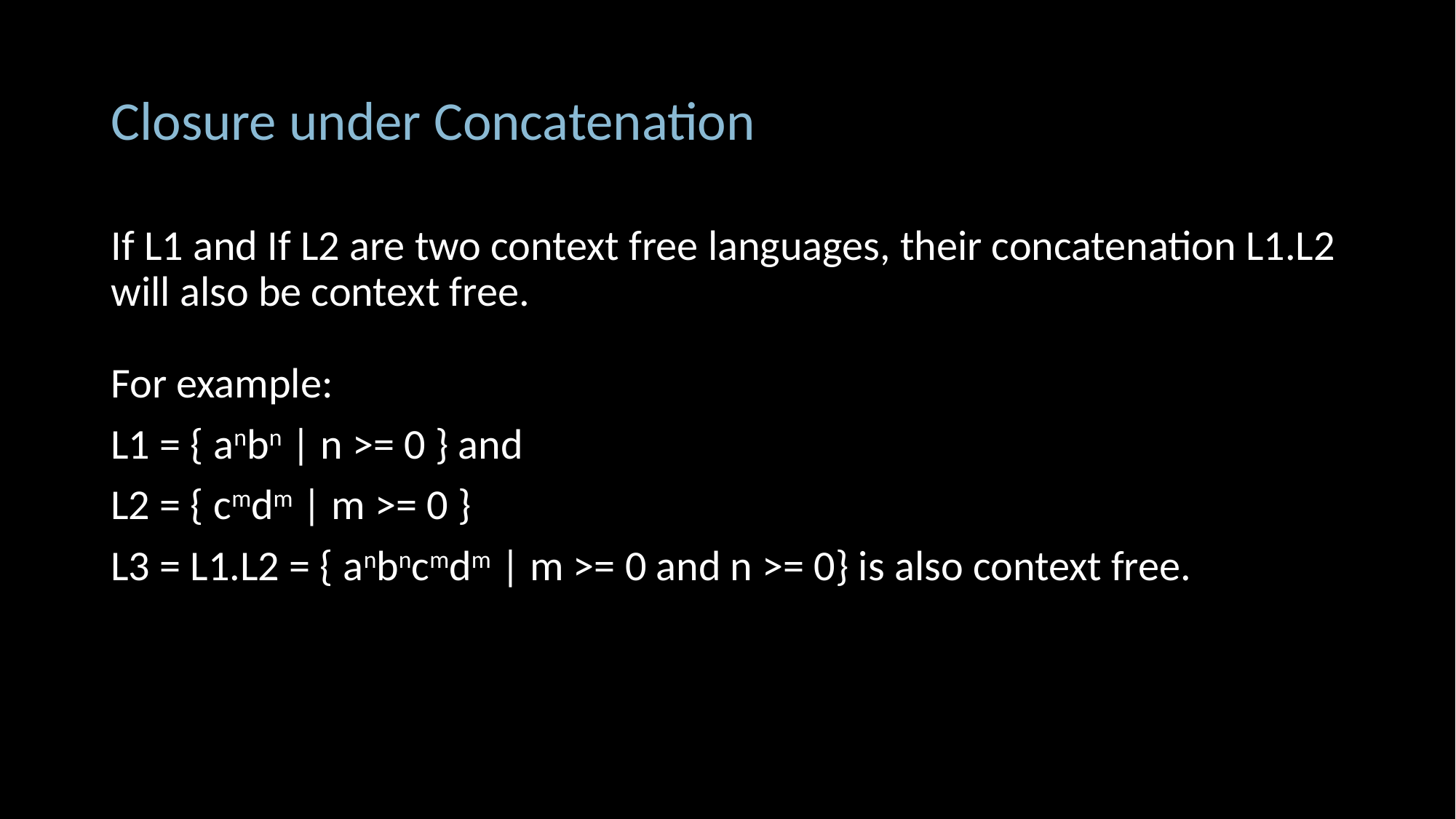

# Closure under Concatenation
If L1 and If L2 are two context free languages, their concatenation L1.L2 will also be context free.
For example:
L1 = { anbn | n >= 0 } and
L2 = { cmdm | m >= 0 }
L3 = L1.L2 = { anbncmdm | m >= 0 and n >= 0} is also context free.